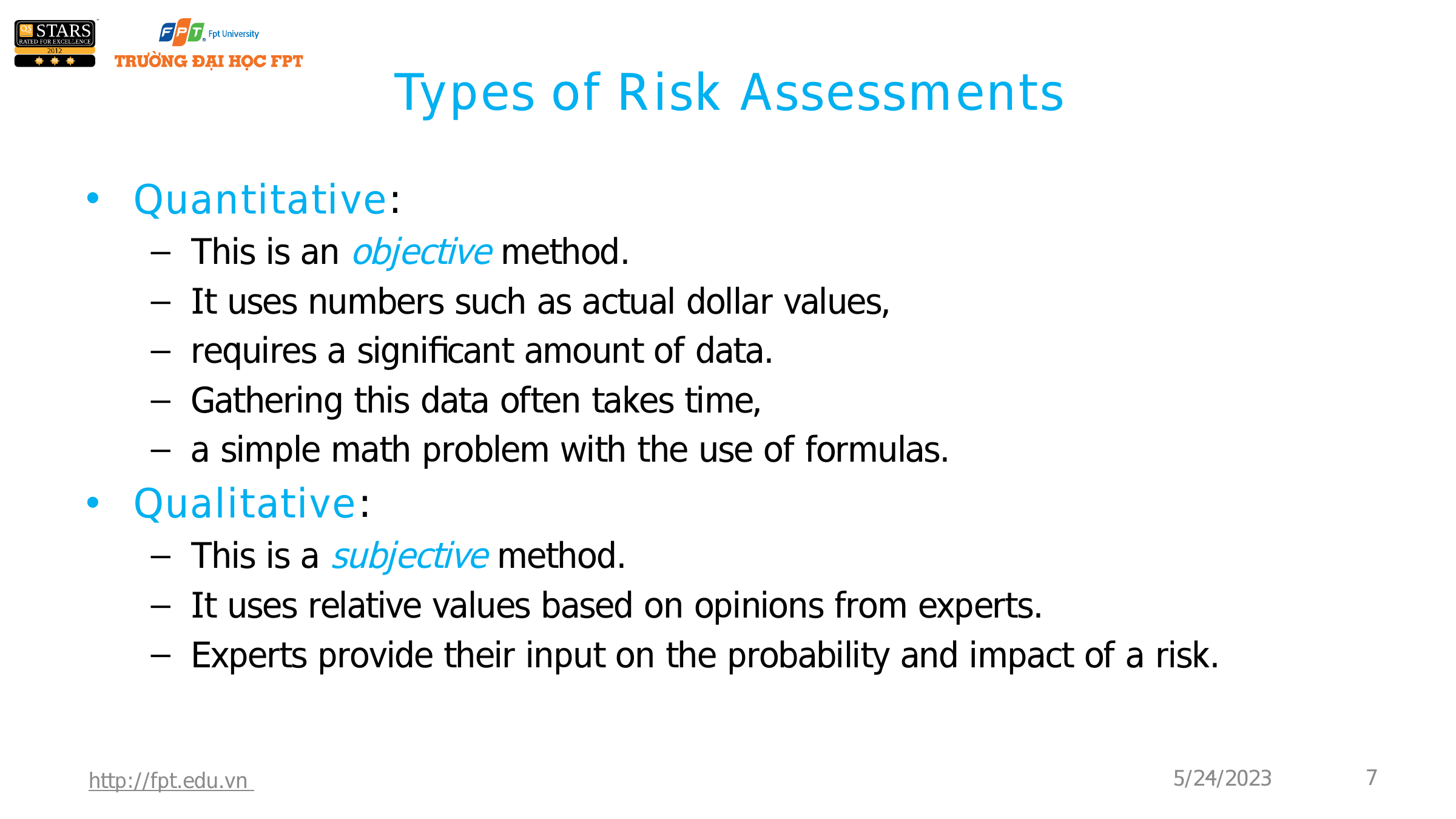

# Types of Risk Assessments
Quantitative:
This is an objective method.
It uses numbers such as actual dollar values,
requires a significant amount of data.
Gathering this data often takes time,
a simple math problem with the use of formulas.
Qualitative:
This is a subjective method.
It uses relative values based on opinions from experts.
Experts provide their input on the probability and impact of a risk.
http://fpt.edu.vn
5/24/2023
7